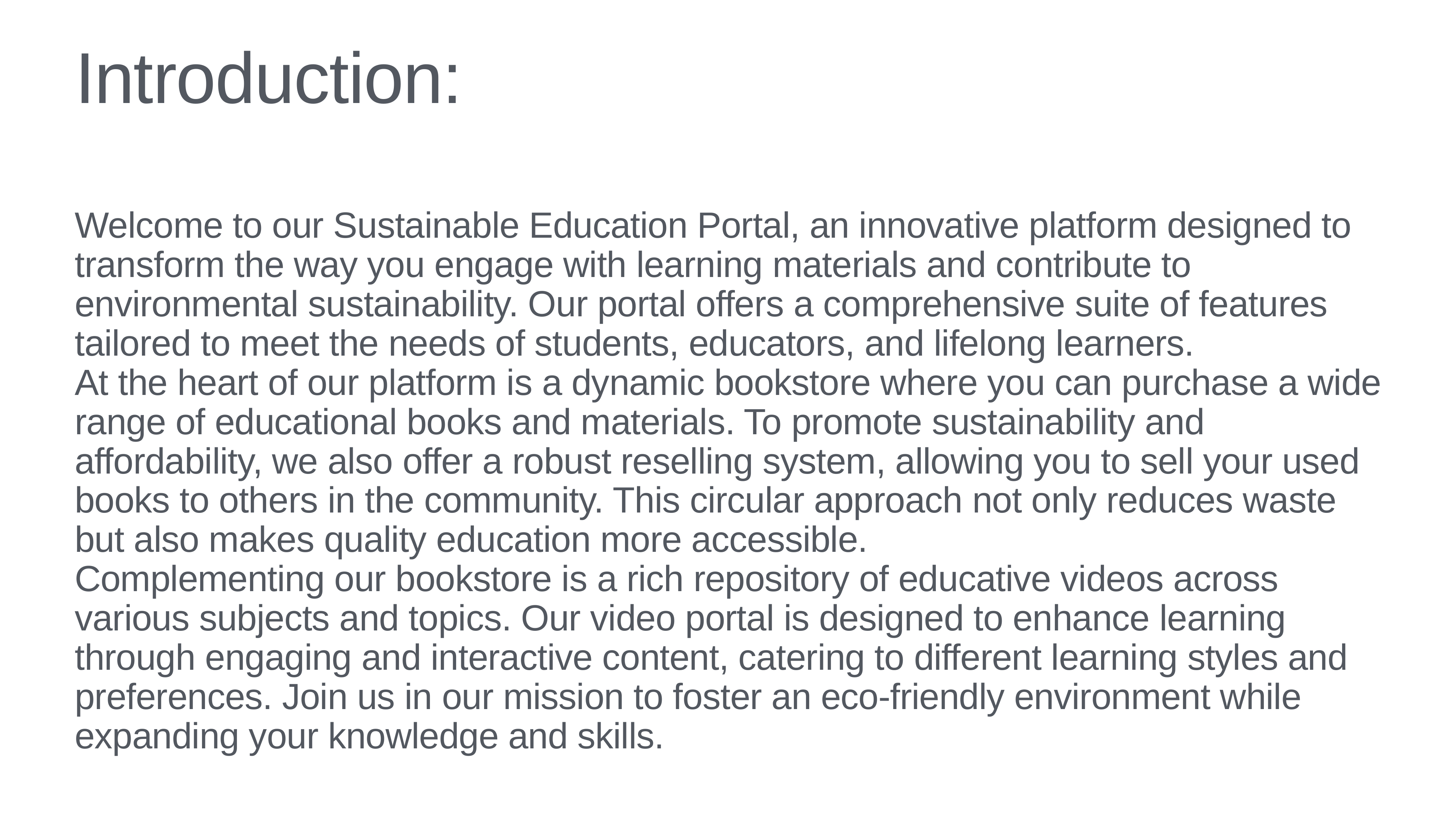

# Introduction:
Welcome to our Sustainable Education Portal, an innovative platform designed to transform the way you engage with learning materials and contribute to environmental sustainability. Our portal offers a comprehensive suite of features tailored to meet the needs of students, educators, and lifelong learners.
At the heart of our platform is a dynamic bookstore where you can purchase a wide range of educational books and materials. To promote sustainability and affordability, we also offer a robust reselling system, allowing you to sell your used books to others in the community. This circular approach not only reduces waste but also makes quality education more accessible.
Complementing our bookstore is a rich repository of educative videos across various subjects and topics. Our video portal is designed to enhance learning through engaging and interactive content, catering to different learning styles and preferences. Join us in our mission to foster an eco-friendly environment while expanding your knowledge and skills.